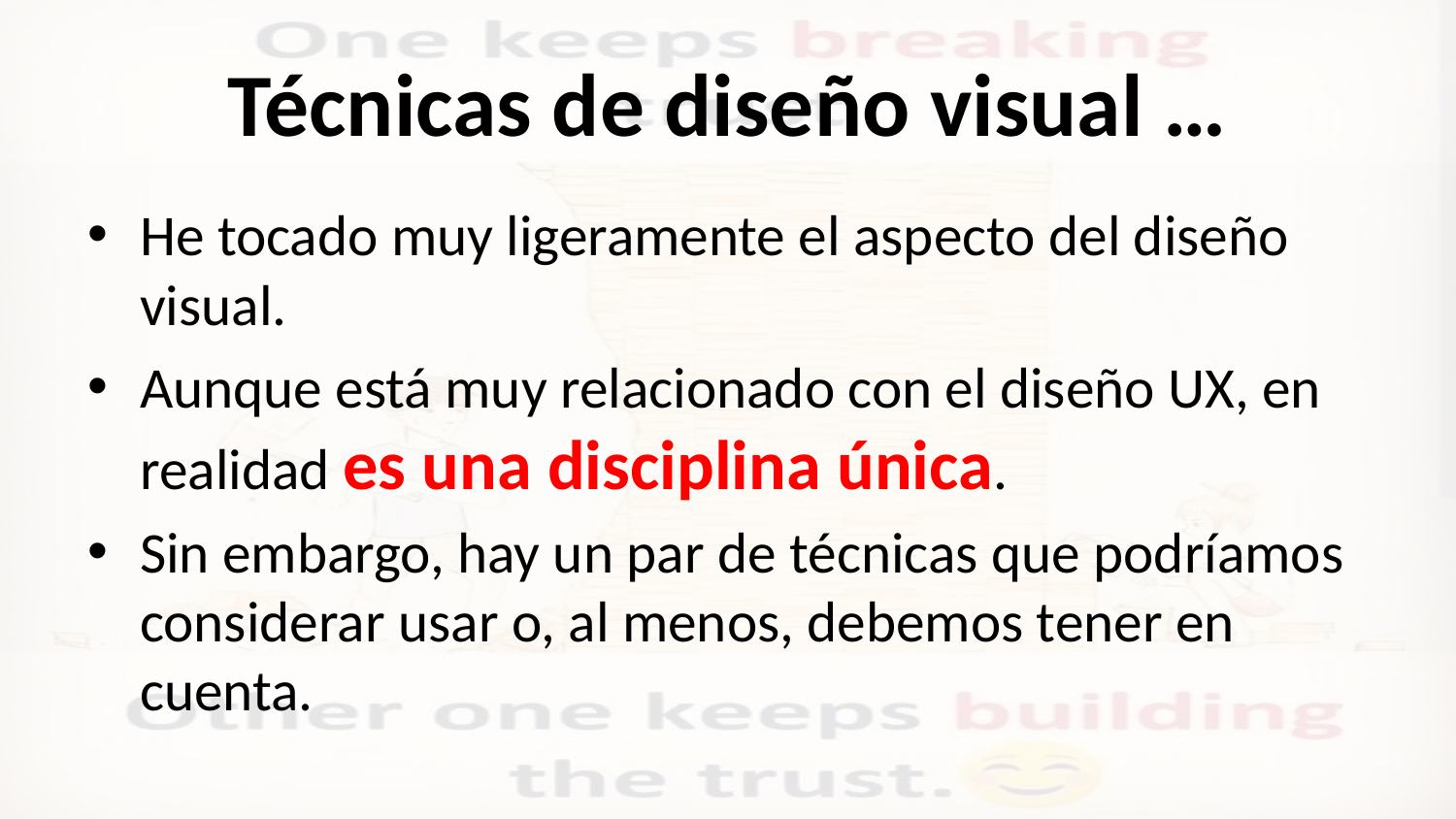

# Técnicas de diseño visual …
He tocado muy ligeramente el aspecto del diseño visual.
Aunque está muy relacionado con el diseño UX, en realidad es una disciplina única.
Sin embargo, hay un par de técnicas que podríamos considerar usar o, al menos, debemos tener en cuenta.